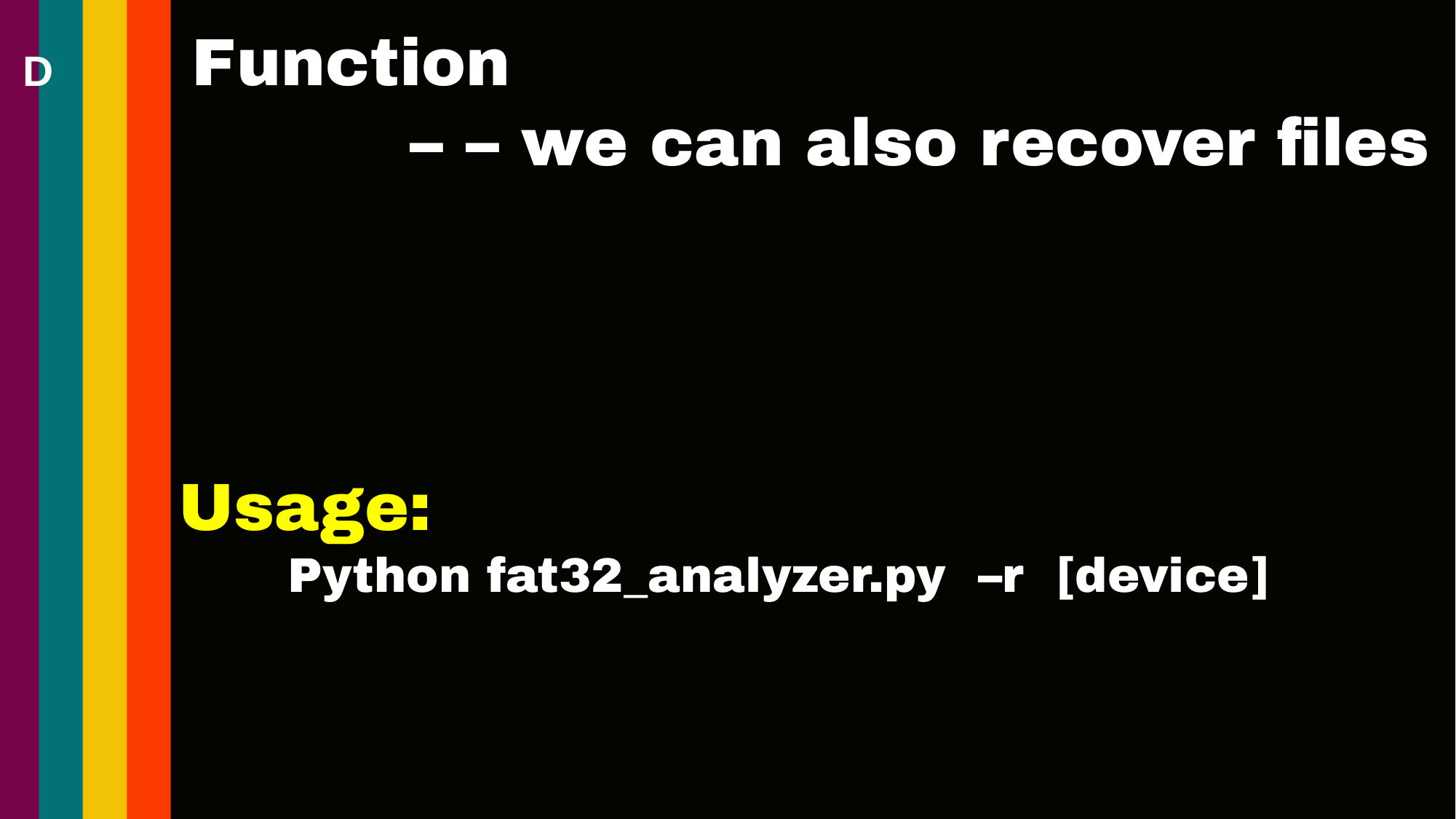

Function
		– – we can also recover files
D
Usage:
	Python fat32_analyzer.py  –r  [device]